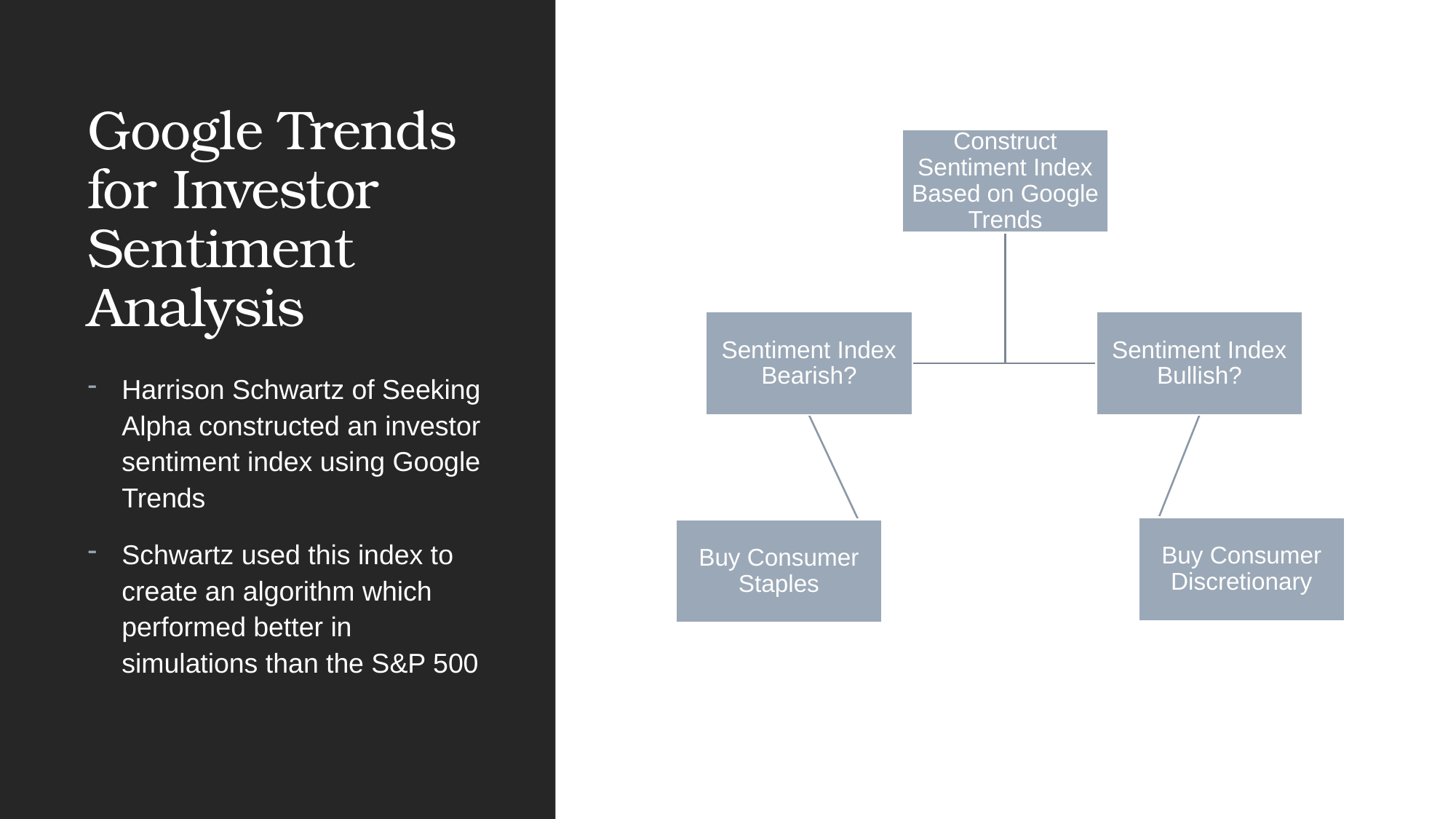

# Google Trends for Investor Sentiment Analysis
Construct Sentiment Index Based on Google Trends
Sentiment Index Bearish?
Buy Consumer Staples
Sentiment Index Bullish?
Buy Consumer Discretionary
Harrison Schwartz of Seeking Alpha constructed an investor sentiment index using Google Trends
Schwartz used this index to create an algorithm which performed better in simulations than the S&P 500